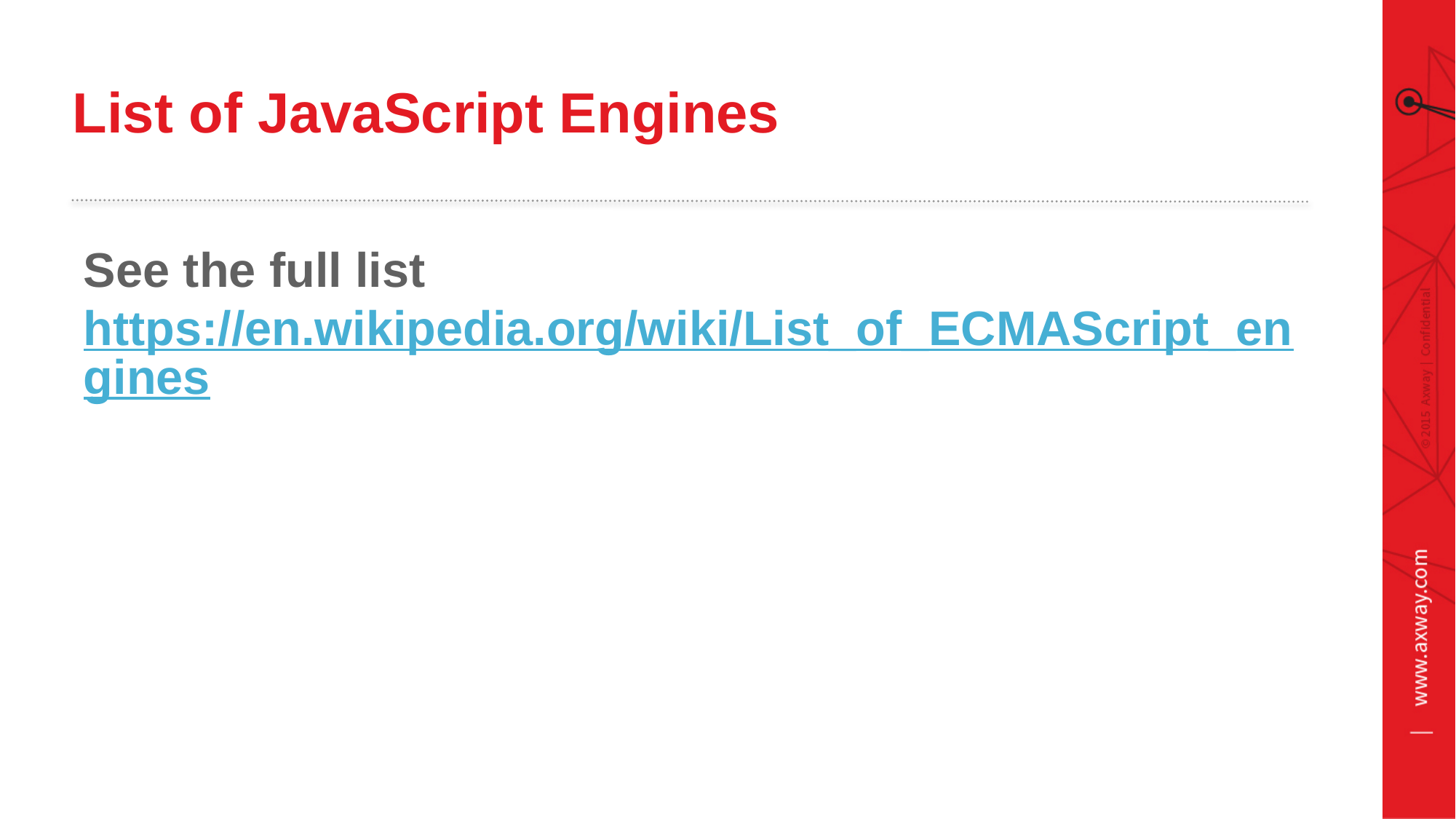

# List of JavaScript Engines
See the full list
https://en.wikipedia.org/wiki/List_of_ECMAScript_engines